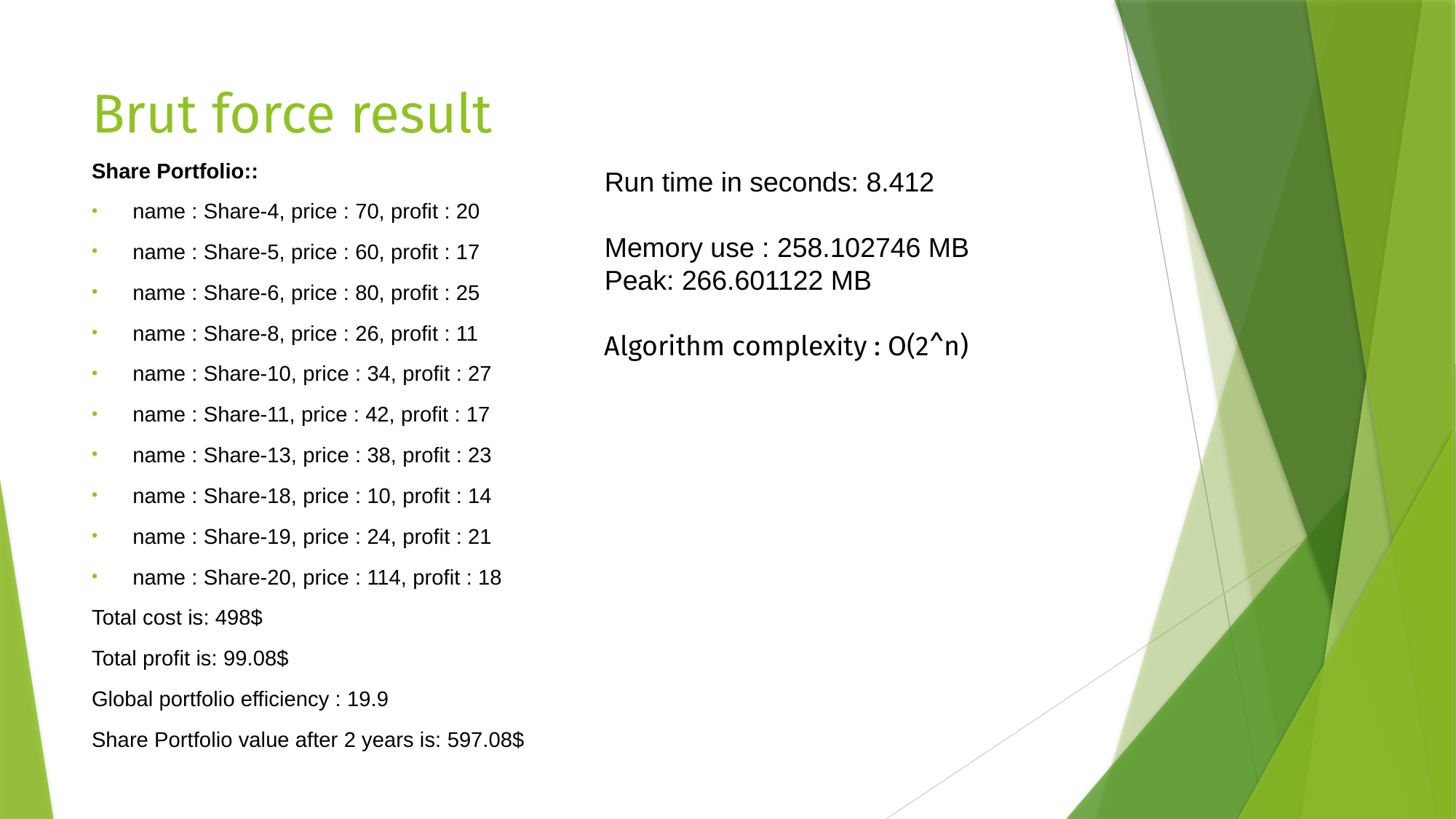

# Brut force result
Share Portfolio::
name : Share-4, price : 70, profit : 20
name : Share-5, price : 60, profit : 17
name : Share-6, price : 80, profit : 25
name : Share-8, price : 26, profit : 11
name : Share-10, price : 34, profit : 27
name : Share-11, price : 42, profit : 17
name : Share-13, price : 38, profit : 23
name : Share-18, price : 10, profit : 14
name : Share-19, price : 24, profit : 21
name : Share-20, price : 114, profit : 18
Total cost is: 498$
Total profit is: 99.08$
Global portfolio efficiency : 19.9
Share Portfolio value after 2 years is: 597.08$
Run time in seconds: 8.412

Memory use : 258.102746 MB
Peak: 266.601122 MB

Algorithm complexity : O(2^n)